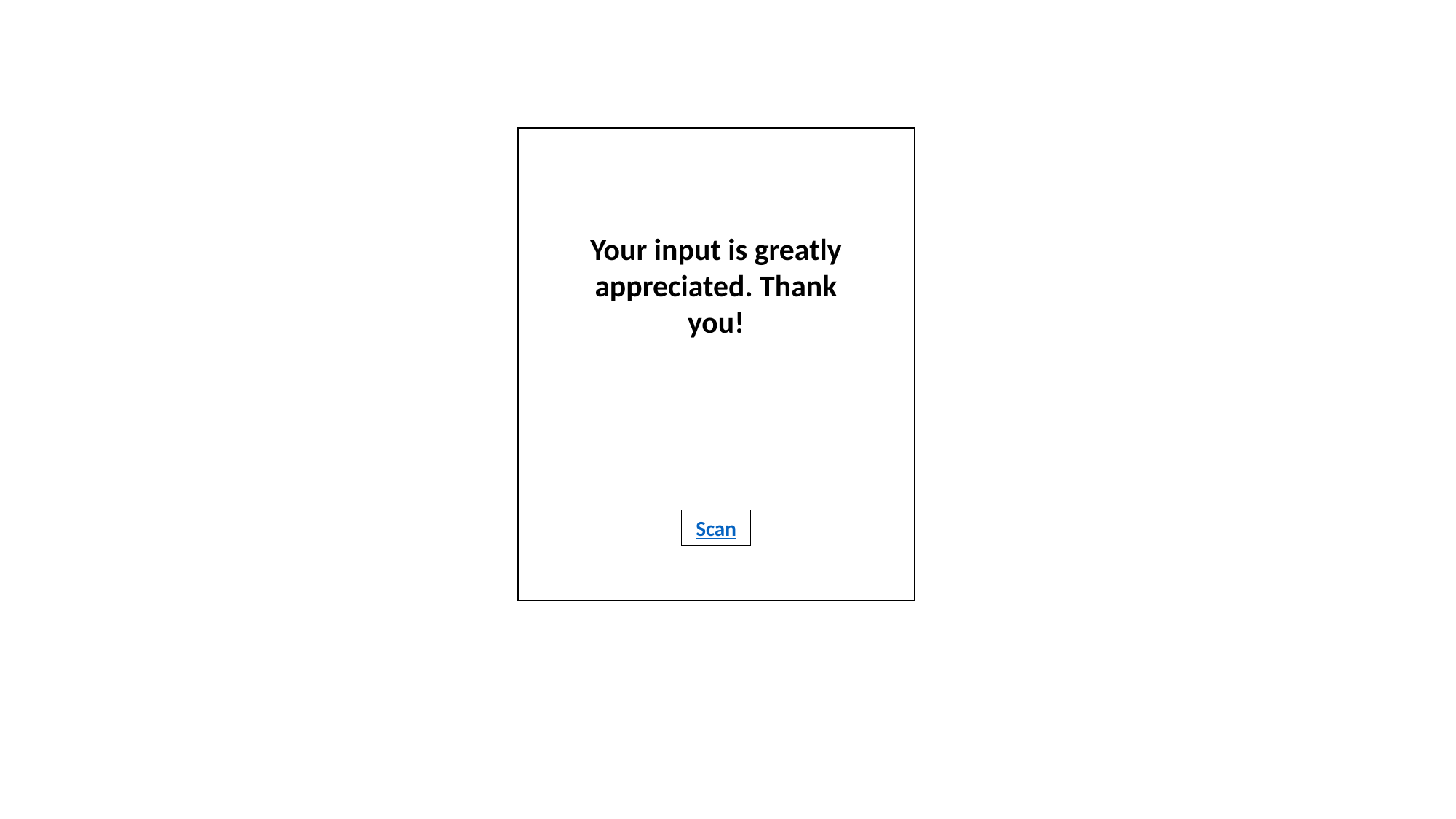

Your input is greatly appreciated. Thank you!
Scan
CLICK